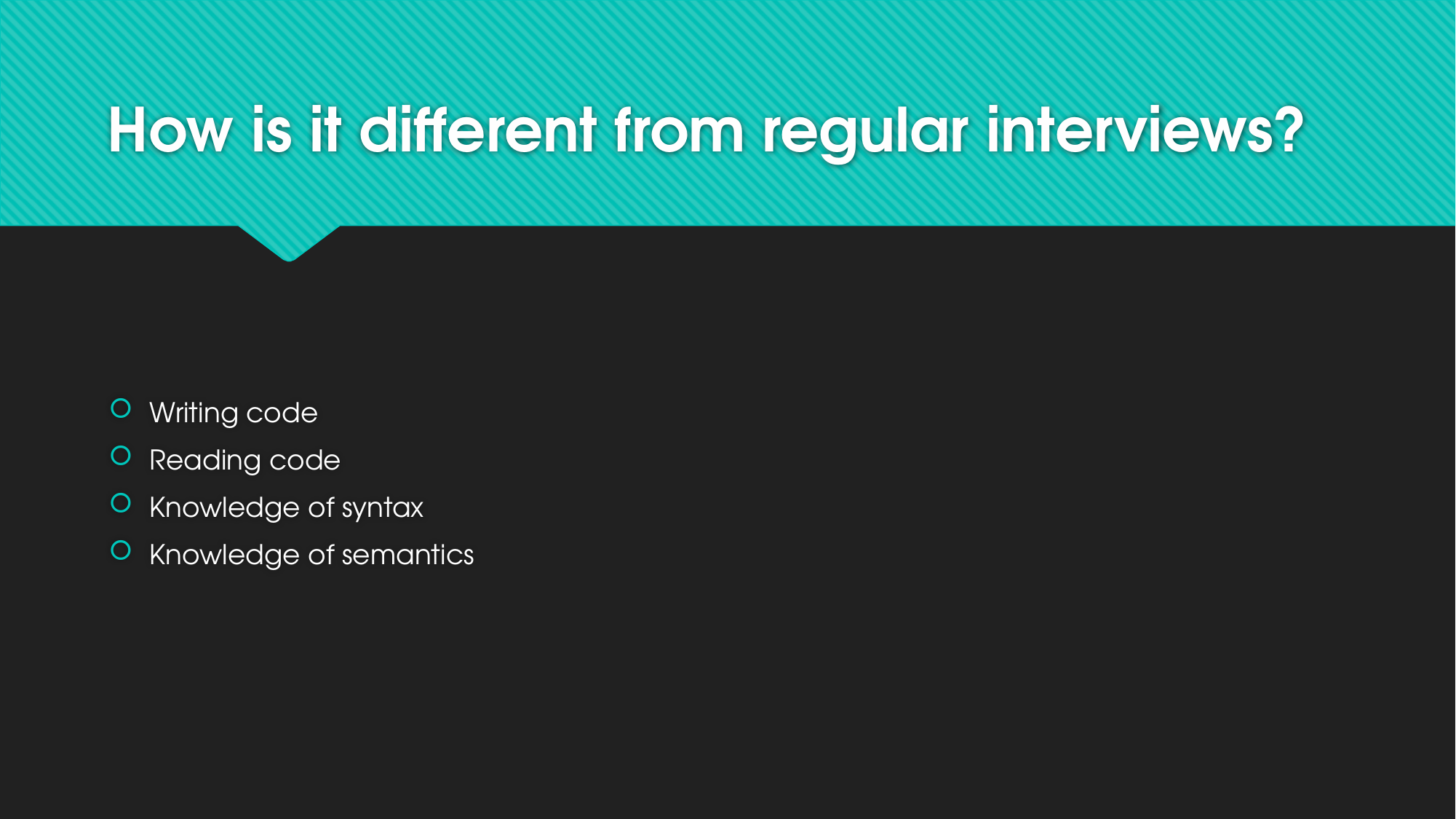

# How is it different from regular interviews?
Writing code
Reading code
Knowledge of syntax
Knowledge of semantics